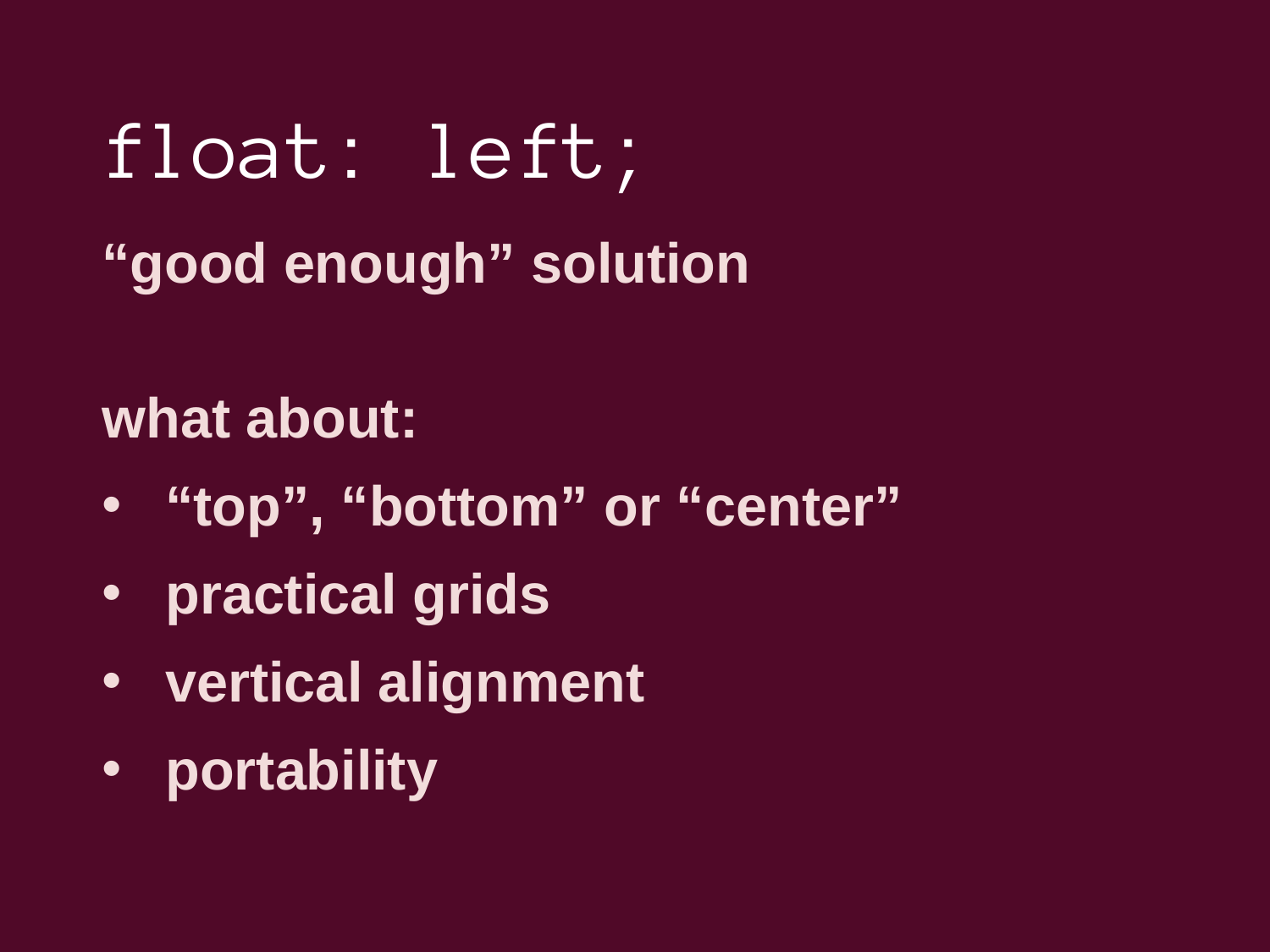

float: left;
“good enough” solution
what about:
“top”, “bottom” or “center”
practical grids
vertical alignment
portability